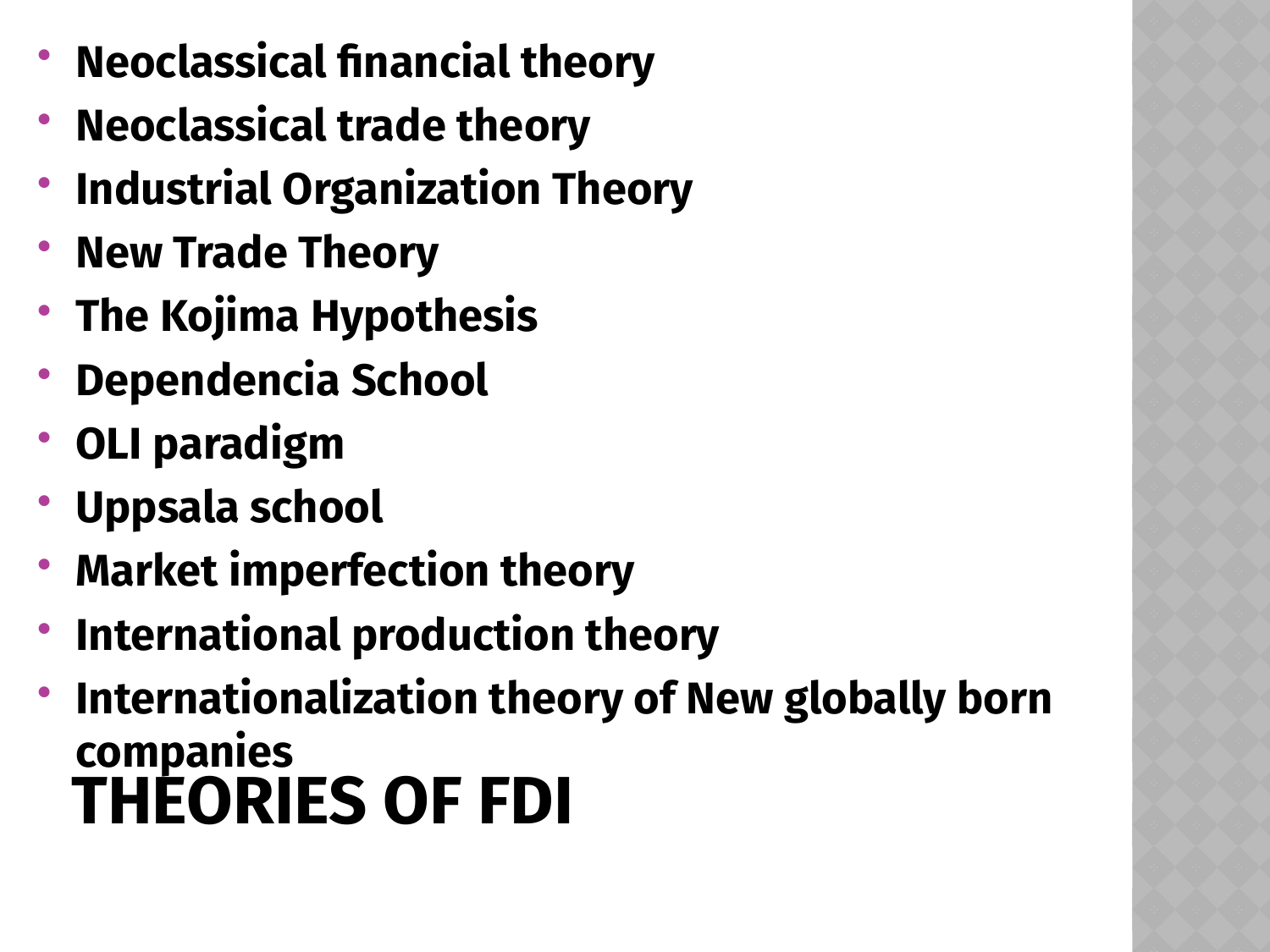

Neoclassical financial theory
Neoclassical trade theory
Industrial Organization Theory
New Trade Theory
The Kojima Hypothesis
Dependencia School
OLI paradigm
Uppsala school
Market imperfection theory
International production theory
Internationalization theory of New globally born companies

# Theories of FDI